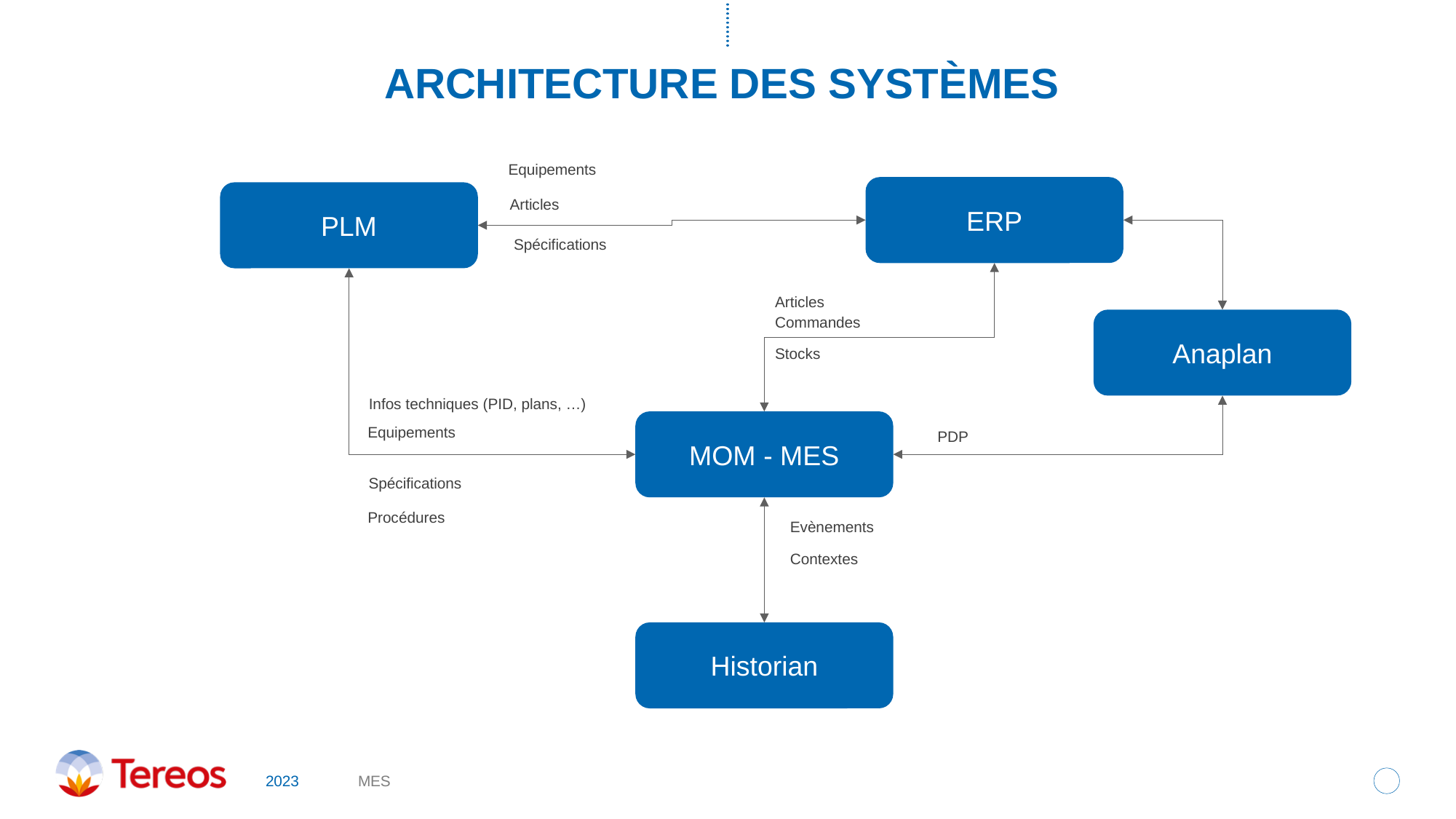

# Architecture des systèmes
Equipements
ERP
PLM
Articles
Spécifications
Articles
Commandes
Anaplan
Stocks
Infos techniques (PID, plans, …)
MOM - MES
Equipements
PDP
Spécifications
Procédures
Evènements
Contextes
Historian
18
2023
MES